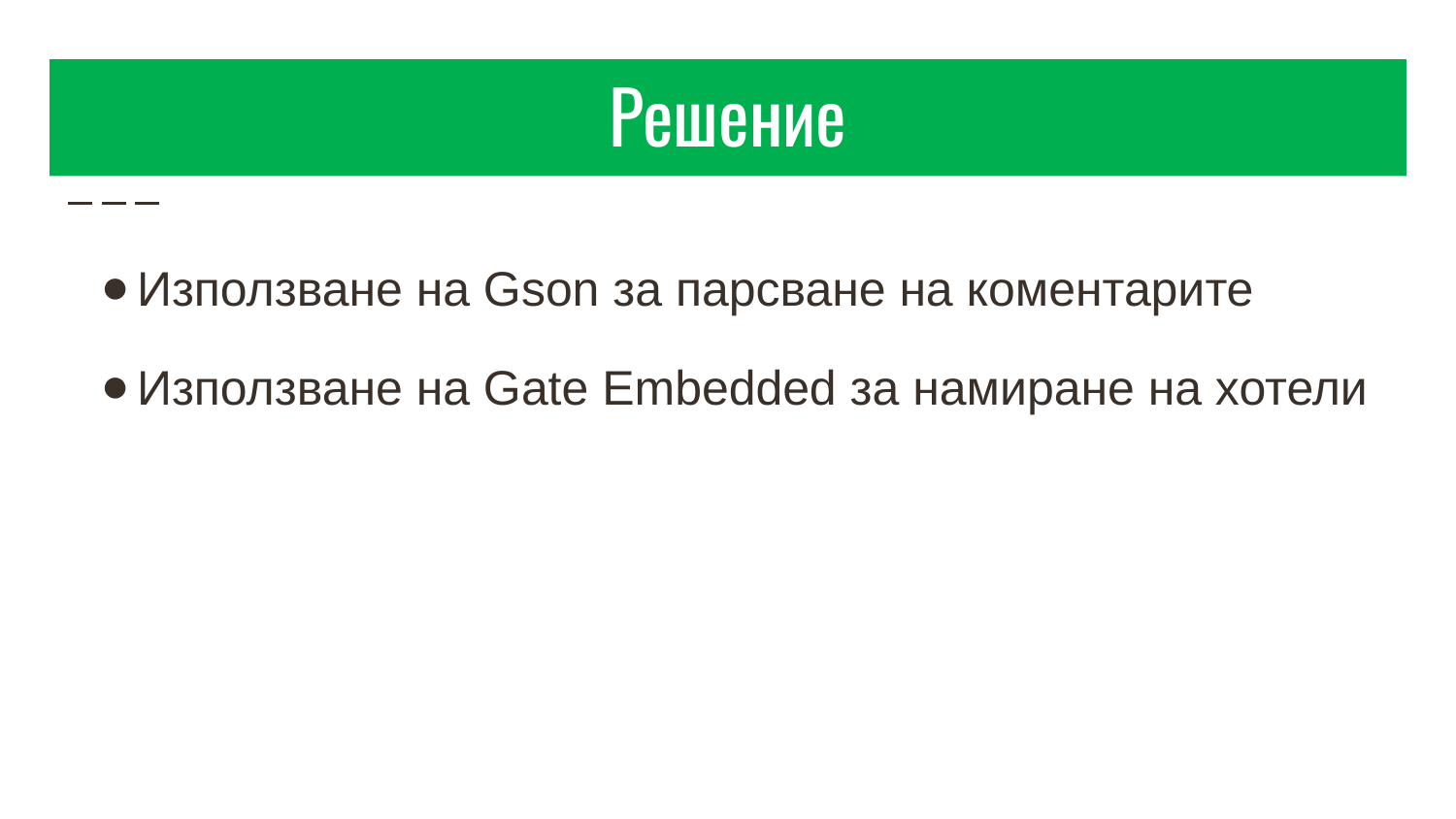

# Решение
Използване на Gson за парсване на коментарите
Използване на Gate Embedded за намиране на хотели